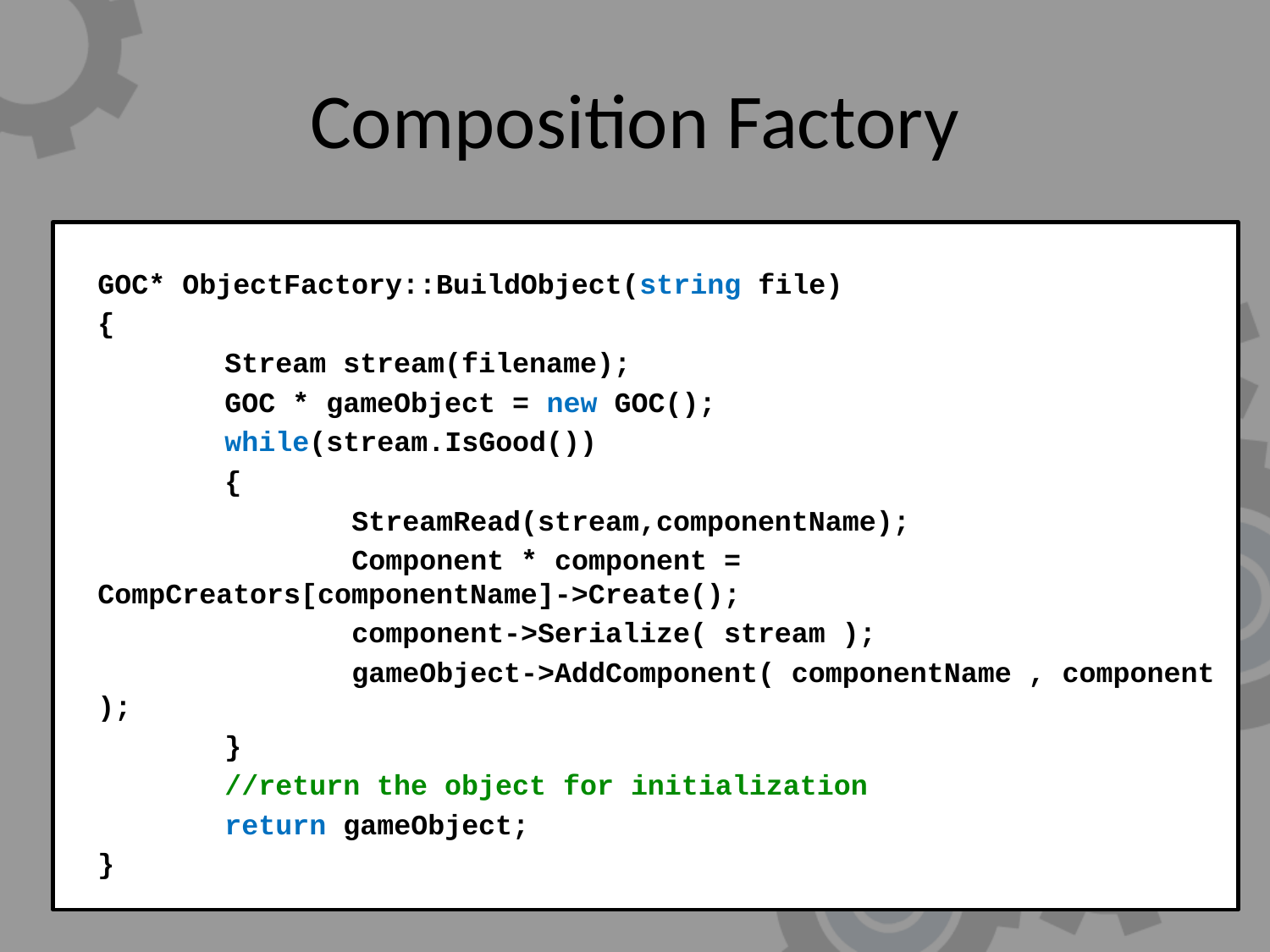

# Composition Factory

	GOC* ObjectFactory::BuildObject(string file)
	{
		Stream stream(filename);
		GOC * gameObject = new GOC();
		while(stream.IsGood())
		{
			StreamRead(stream,componentName);
			Component * component = CompCreators[componentName]->Create();
			component->Serialize( stream );
			gameObject->AddComponent( componentName , component );
		}
		//return the object for initialization
		return gameObject;
	}